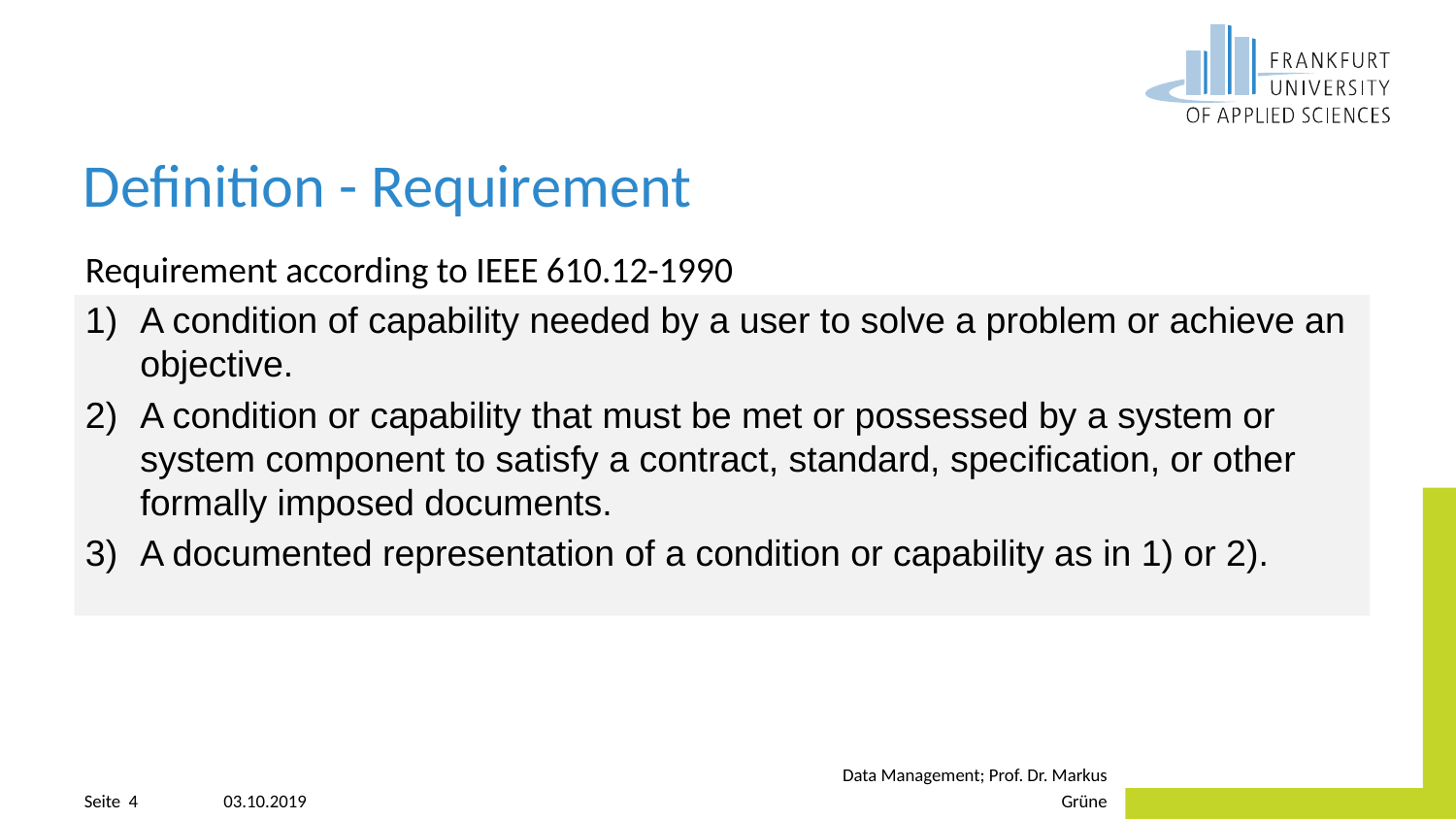

# Definition - Requirement
Requirement according to IEEE 610.12-1990
A condition of capability needed by a user to solve a problem or achieve an objective.
A condition or capability that must be met or possessed by a system or system component to satisfy a contract, standard, specification, or other formally imposed documents.
A documented representation of a condition or capability as in 1) or 2).

03.10.2019
Data Management; Prof. Dr. Markus Grüne
Seite  4